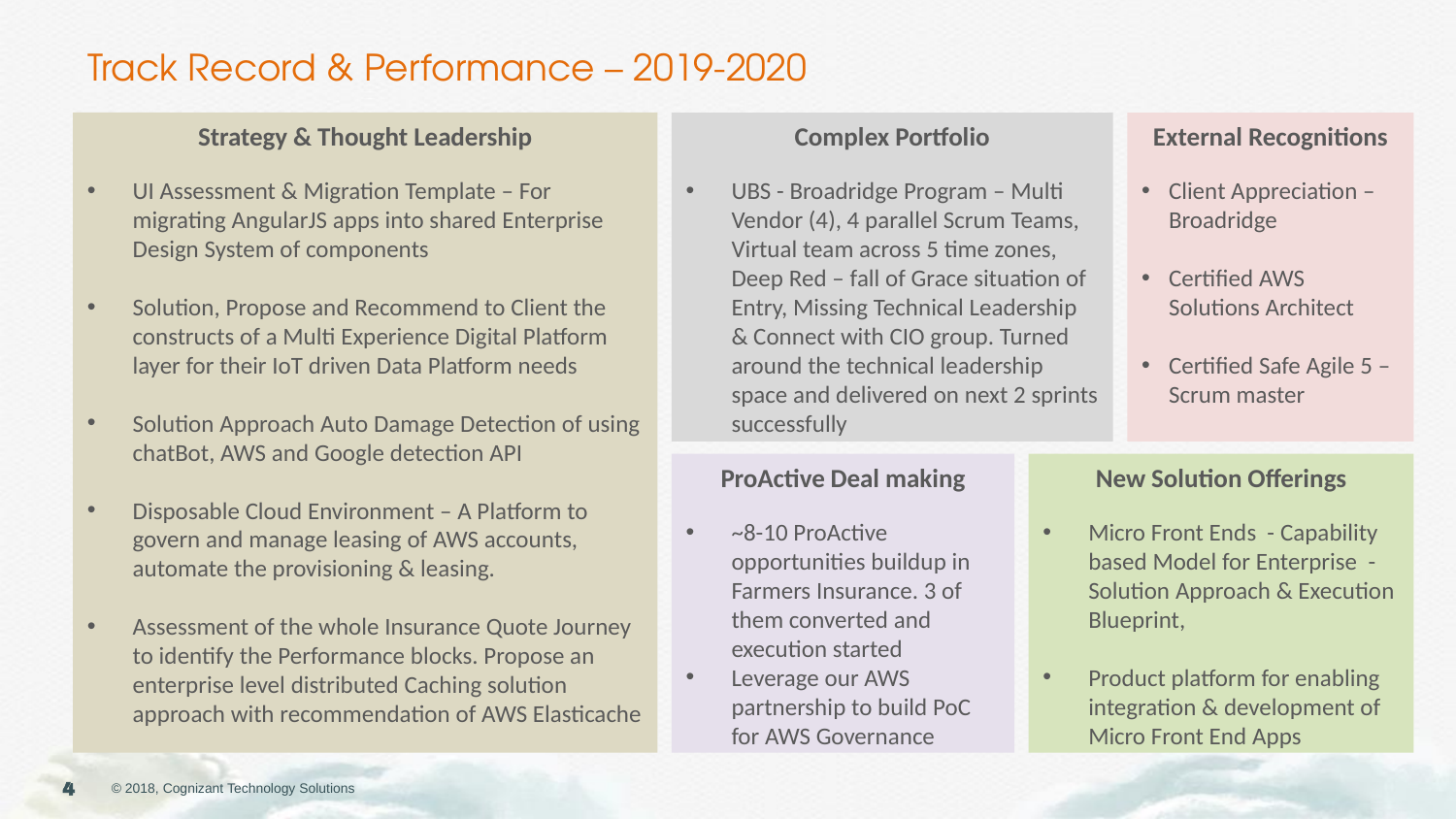

# Track Record & Performance – 2019-2020
Strategy & Thought Leadership

UI Assessment & Migration Template – For migrating AngularJS apps into shared Enterprise Design System of components

Solution, Propose and Recommend to Client the constructs of a Multi Experience Digital Platform layer for their IoT driven Data Platform needs

Solution Approach Auto Damage Detection of using chatBot, AWS and Google detection API

Disposable Cloud Environment – A Platform to govern and manage leasing of AWS accounts, automate the provisioning & leasing.

Assessment of the whole Insurance Quote Journey to identify the Performance blocks. Propose an enterprise level distributed Caching solution approach with recommendation of AWS Elasticache

Complex Portfolio

UBS - Broadridge Program – Multi Vendor (4), 4 parallel Scrum Teams,  Virtual team across 5 time zones, Deep Red – fall of Grace situation of Entry, Missing Technical Leadership & Connect with CIO group. Turned around the technical leadership space and delivered on next 2 sprints successfully
External Recognitions

Client Appreciation – Broadridge

Certified AWS Solutions Architect

Certified Safe Agile 5 – Scrum master
ProActive Deal making

~8-10 ProActive opportunities buildup in Farmers Insurance. 3 of them converted and execution started
Leverage our AWS partnership to build PoC for AWS Governance

New Solution Offerings

Micro Front Ends  - Capability based Model for Enterprise  -Solution Approach & Execution Blueprint,

Product platform for enabling integration & development of Micro Front End Apps